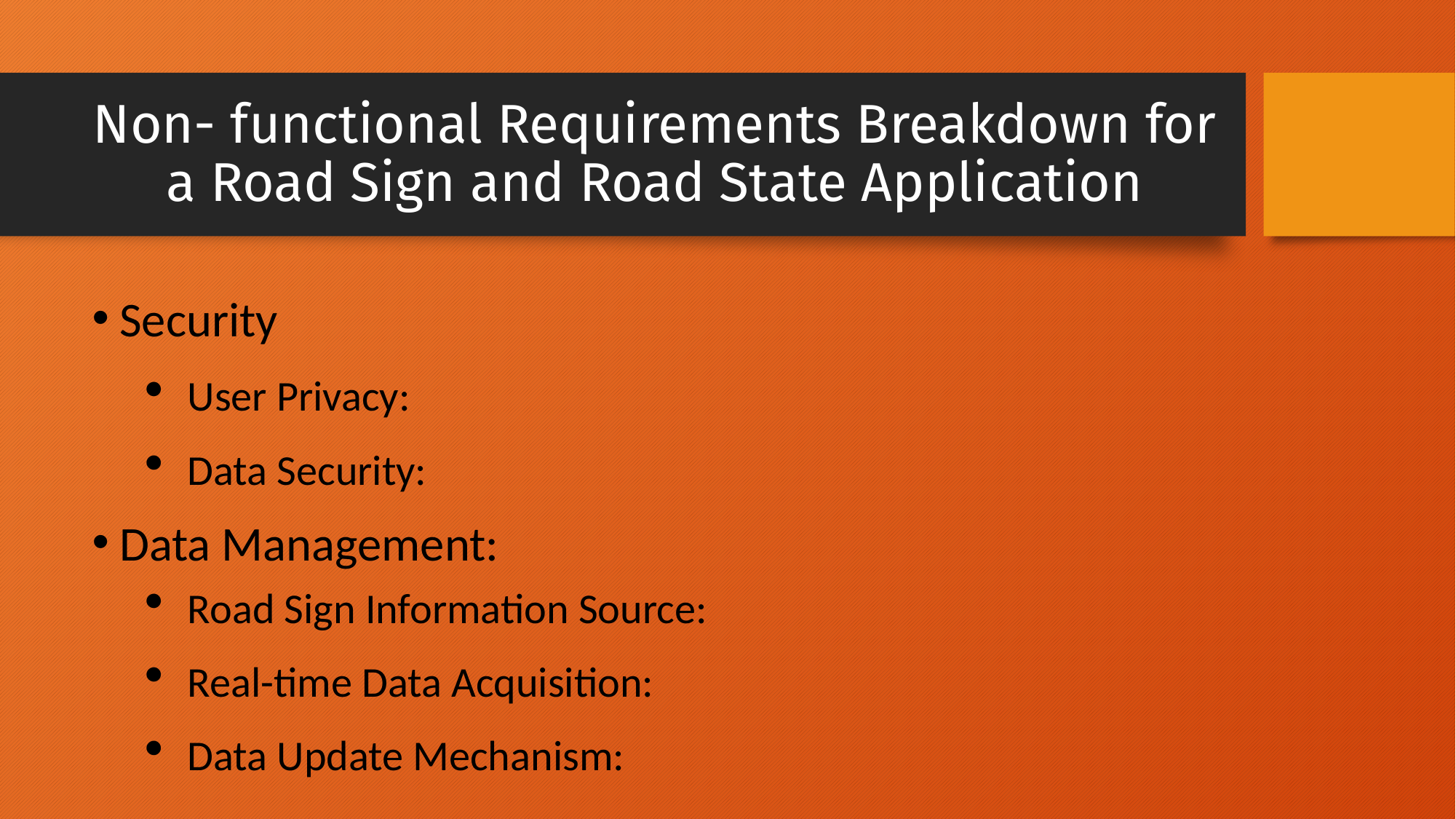

# Non- functional Requirements Breakdown for a Road Sign and Road State Application
Security
User Privacy:
Data Security:
Data Management:
Road Sign Information Source:
Real-time Data Acquisition:
Data Update Mechanism: